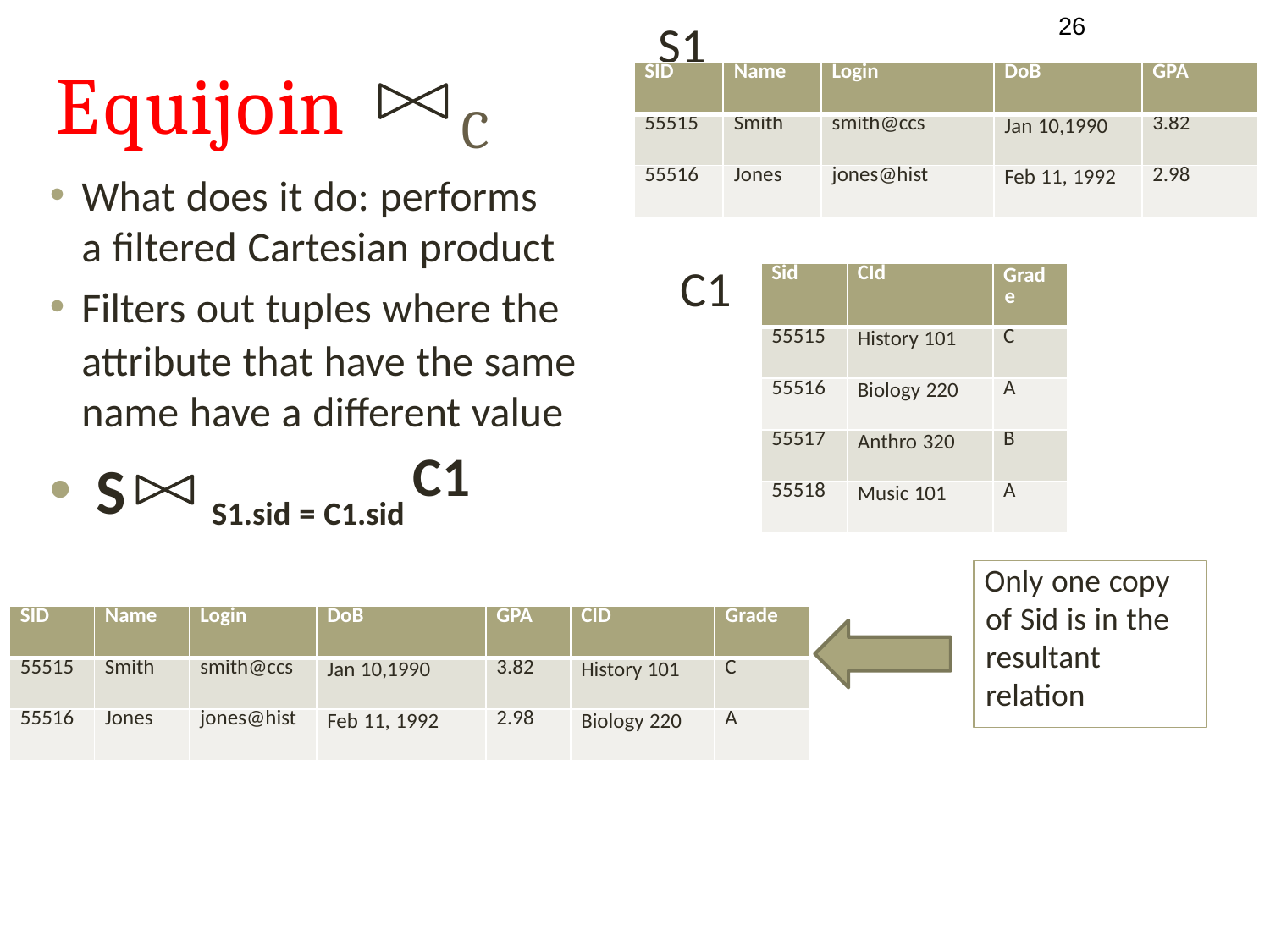

26
S1
Equijoin
| SID | Name | Login | DoB | GPA |
| --- | --- | --- | --- | --- |
| 55515 | Smith | smith@ccs | Jan 10,1990 | 3.82 |
| 55516 | Jones | jones@hist | Feb 11, 1992 | 2.98 |

C
What does it do: performs a filtered Cartesian product
Filters out tuples where the
C1
| Sid | CId | Grad e |
| --- | --- | --- |
| 55515 | History 101 | C |
| 55516 | Biology 220 | A |
| 55517 | Anthro 320 | B |
| 55518 | Music 101 | A |
attribute that have the same name have a different value
S
S1.sid = C1.sid C1

Only one copy of Sid is in the resultant relation
| SID | Name | Login | DoB | GPA | CID | Grade |
| --- | --- | --- | --- | --- | --- | --- |
| 55515 | Smith | smith@ccs | Jan 10,1990 | 3.82 | History 101 | C |
| 55516 | Jones | jones@hist | Feb 11, 1992 | 2.98 | Biology 220 | A |